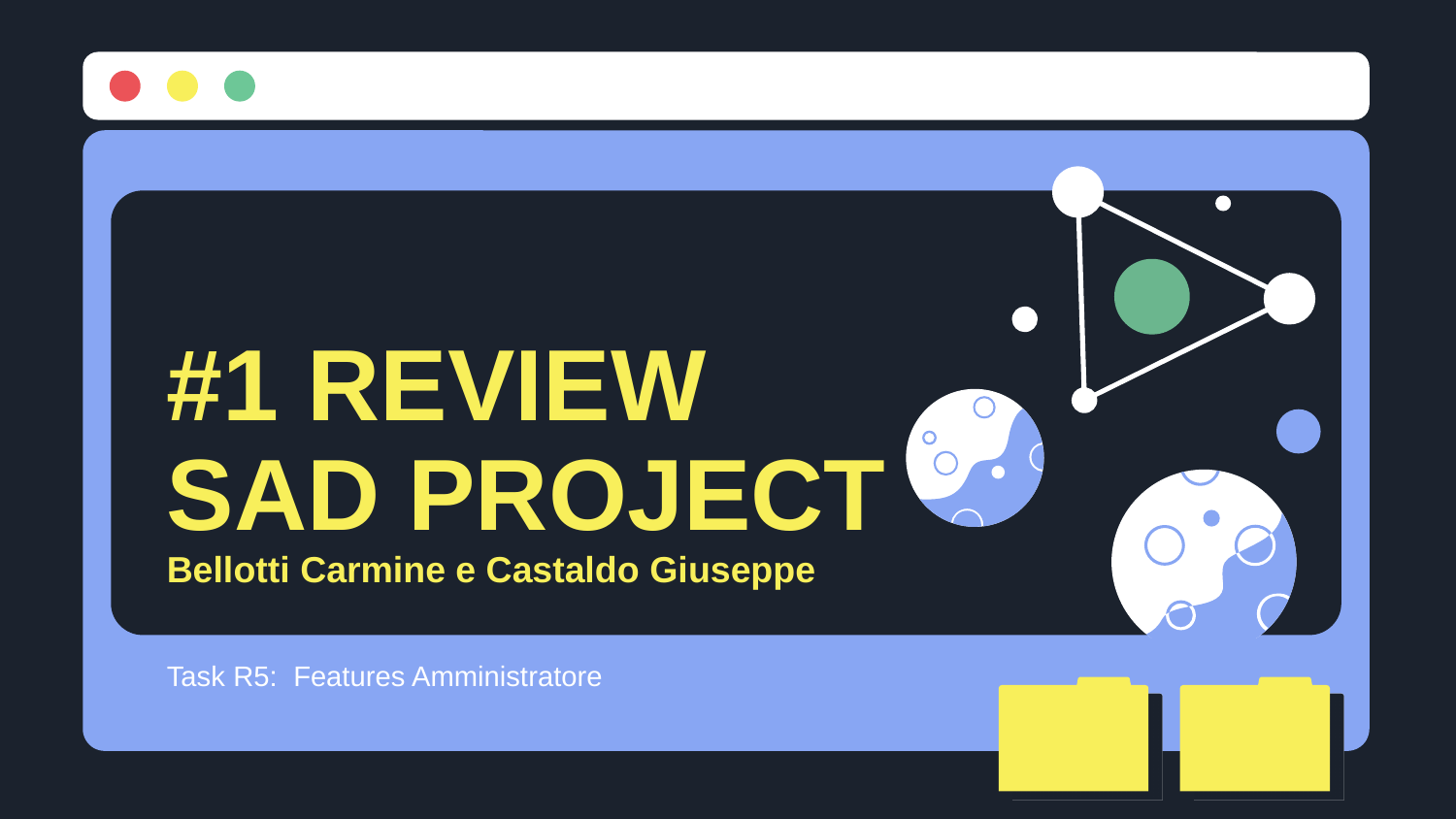

# #1 REVIEW SAD PROJECT Bellotti Carmine e Castaldo Giuseppe

Task R5:  Features Amministratore